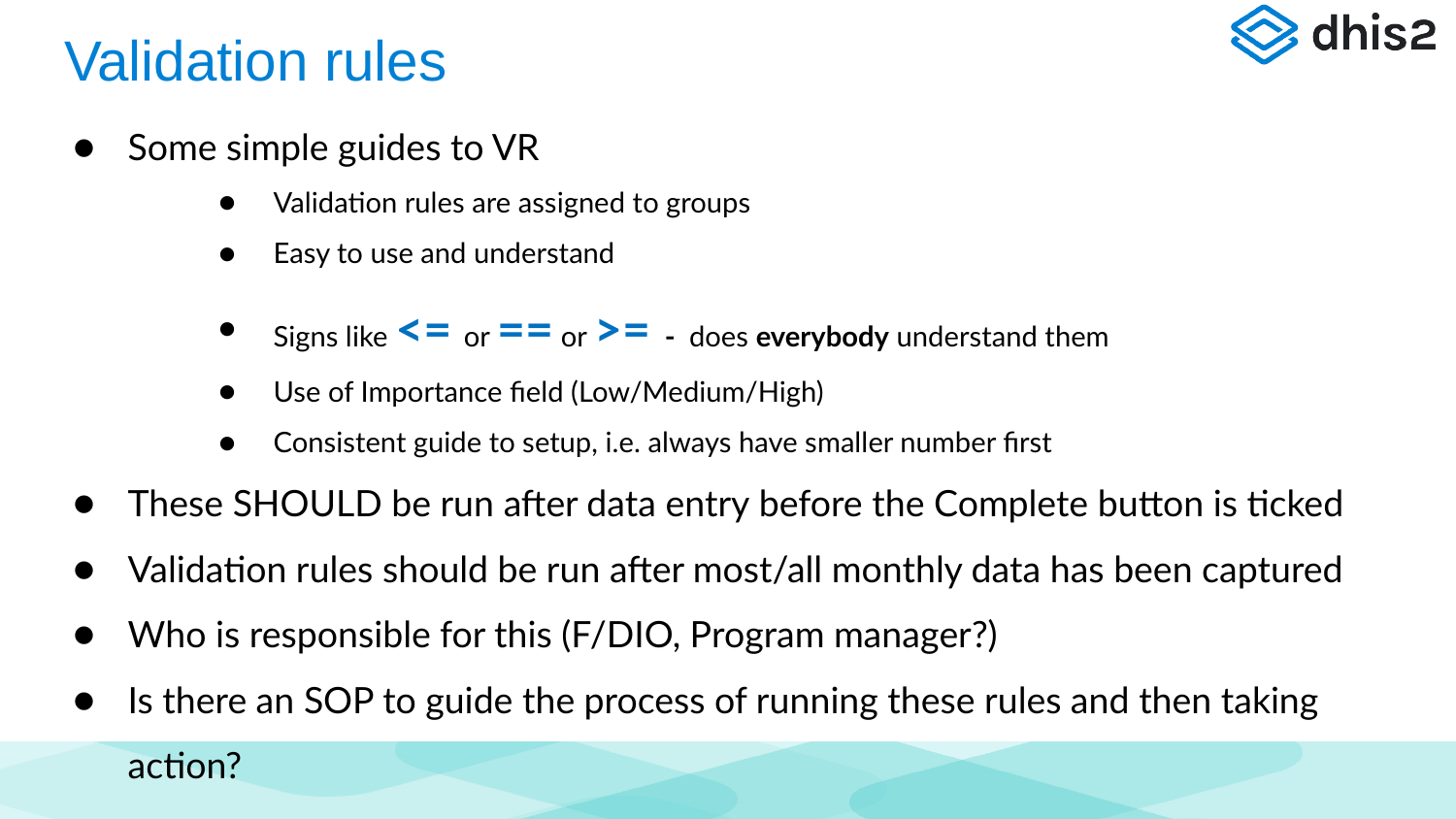

# Validation rules
Some simple guides to VR
Validation rules are assigned to groups
Easy to use and understand
Signs like <= or == or >=  -  does everybody understand them
Use of Importance field (Low/Medium/High)
Consistent guide to setup, i.e. always have smaller number first
These SHOULD be run after data entry before the Complete button is ticked
Validation rules should be run after most/all monthly data has been captured
Who is responsible for this (F/DIO, Program manager?)
Is there an SOP to guide the process of running these rules and then taking action?